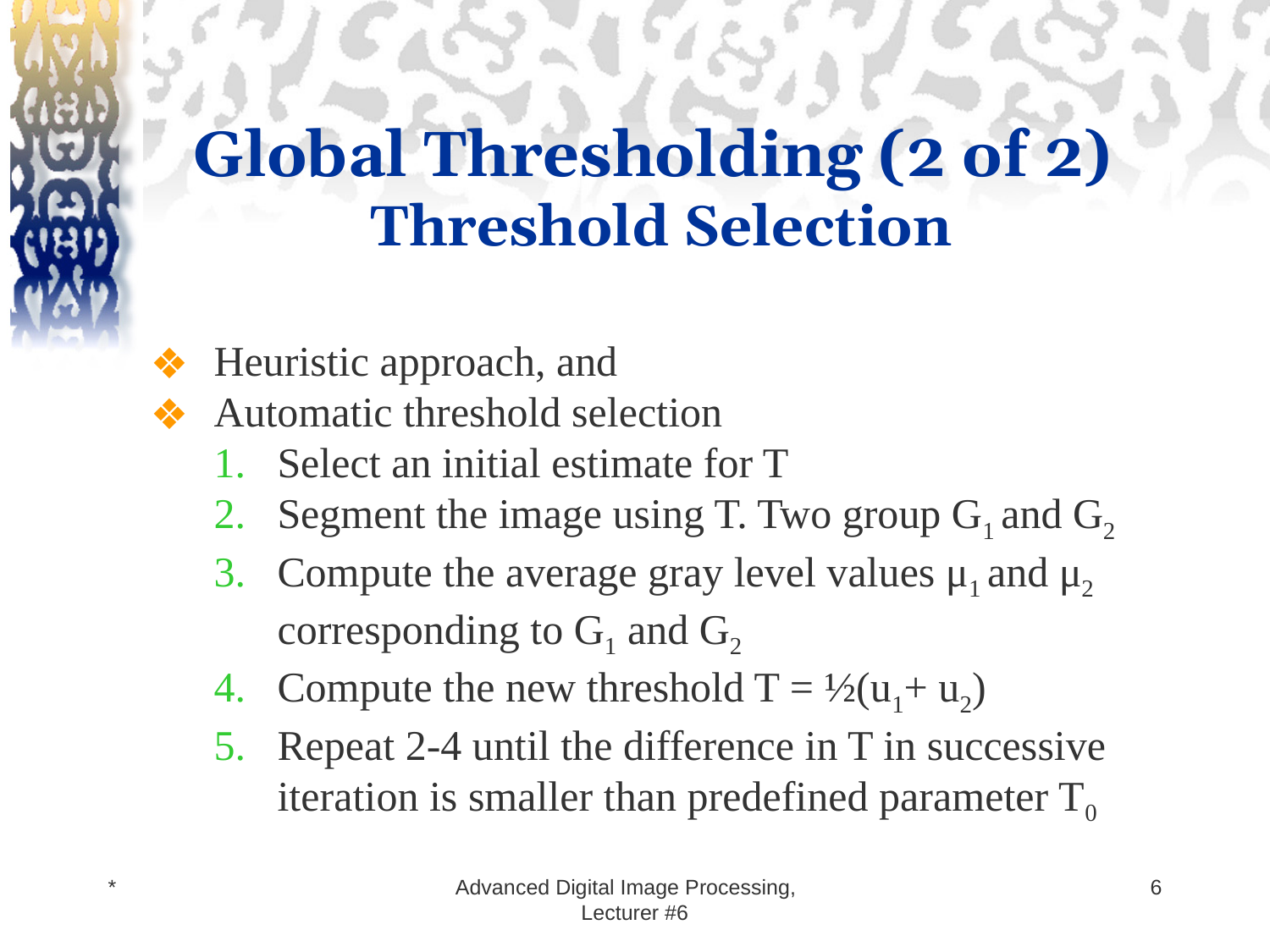

# Global Thresholding (2 of 2) Threshold Selection
Heuristic approach, and
Automatic threshold selection
Select an initial estimate for T
Segment the image using T. Two group G1 and G2
Compute the average gray level values μ1 and μ2 corresponding to G1 and G2
Compute the new threshold T = ½(u1+ u2)
Repeat 2-4 until the difference in T in successive iteration is smaller than predefined parameter T0
*
Advanced Digital Image Processing,    Lecturer #6
6